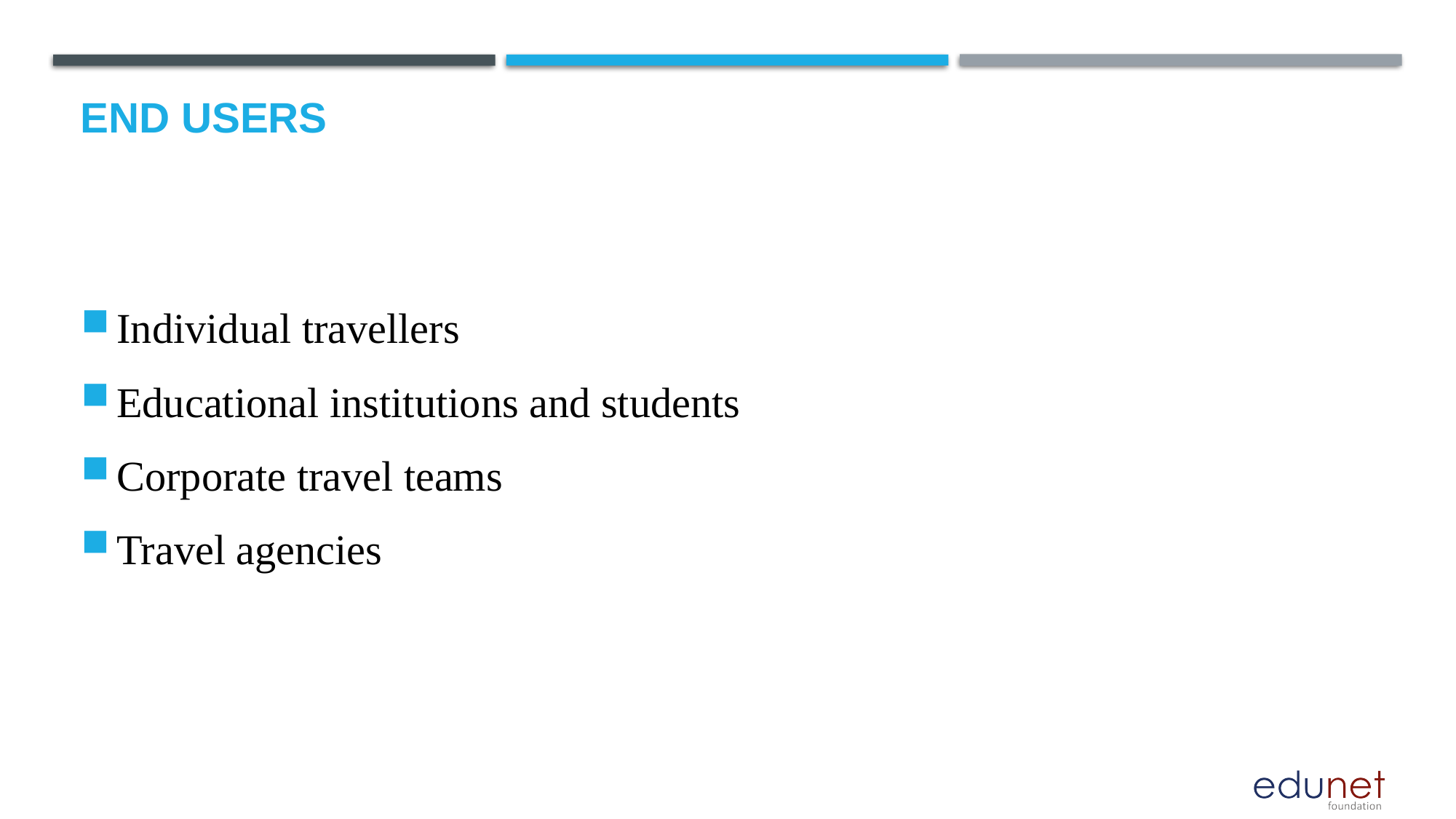

# End users
Individual travellers
Educational institutions and students
Corporate travel teams
Travel agencies